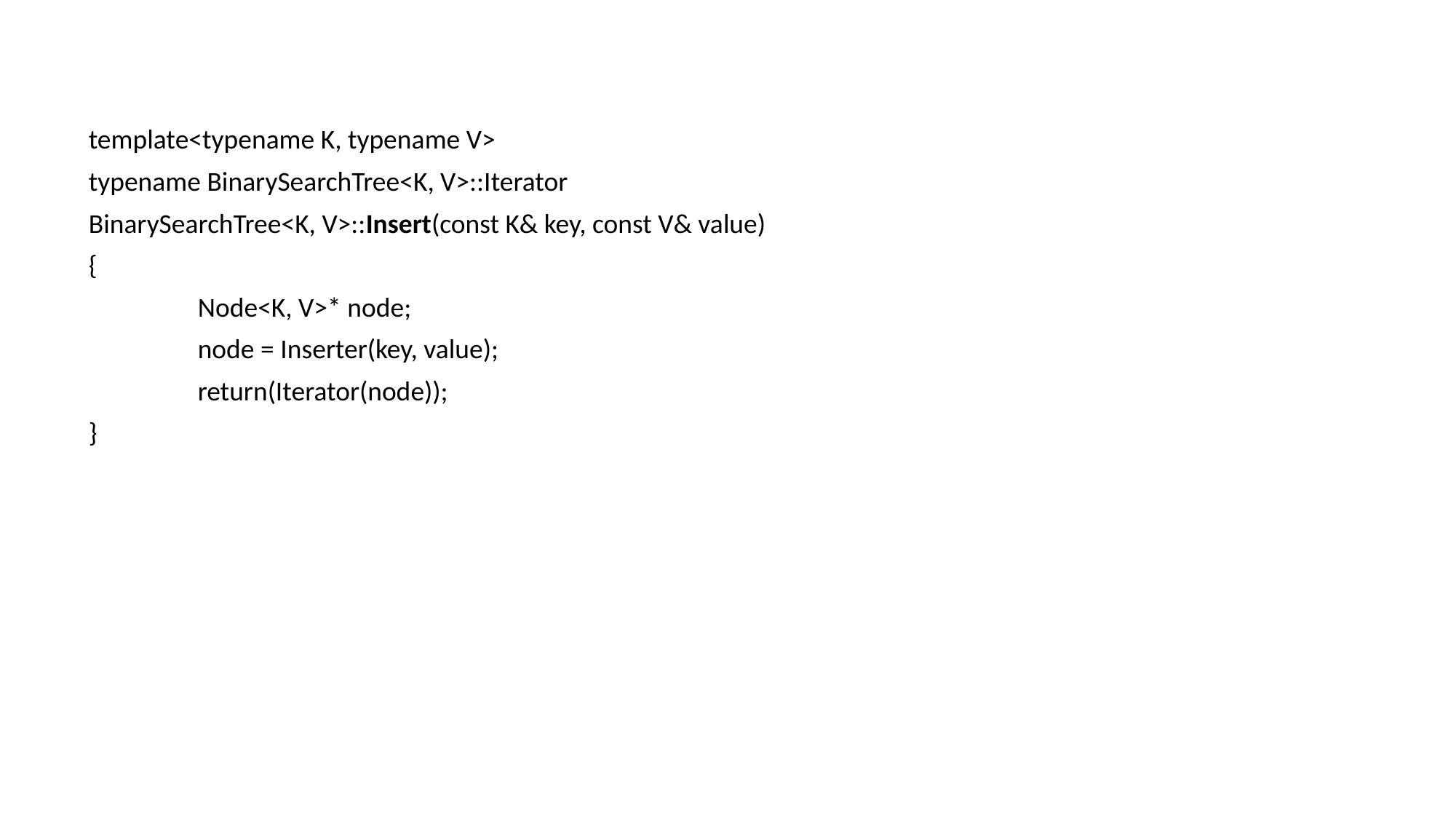

template<typename K, typename V>
typename BinarySearchTree<K, V>::Iterator
BinarySearchTree<K, V>::Insert(const K& key, const V& value)
{
	Node<K, V>* node;
	node = Inserter(key, value);
	return(Iterator(node));
}